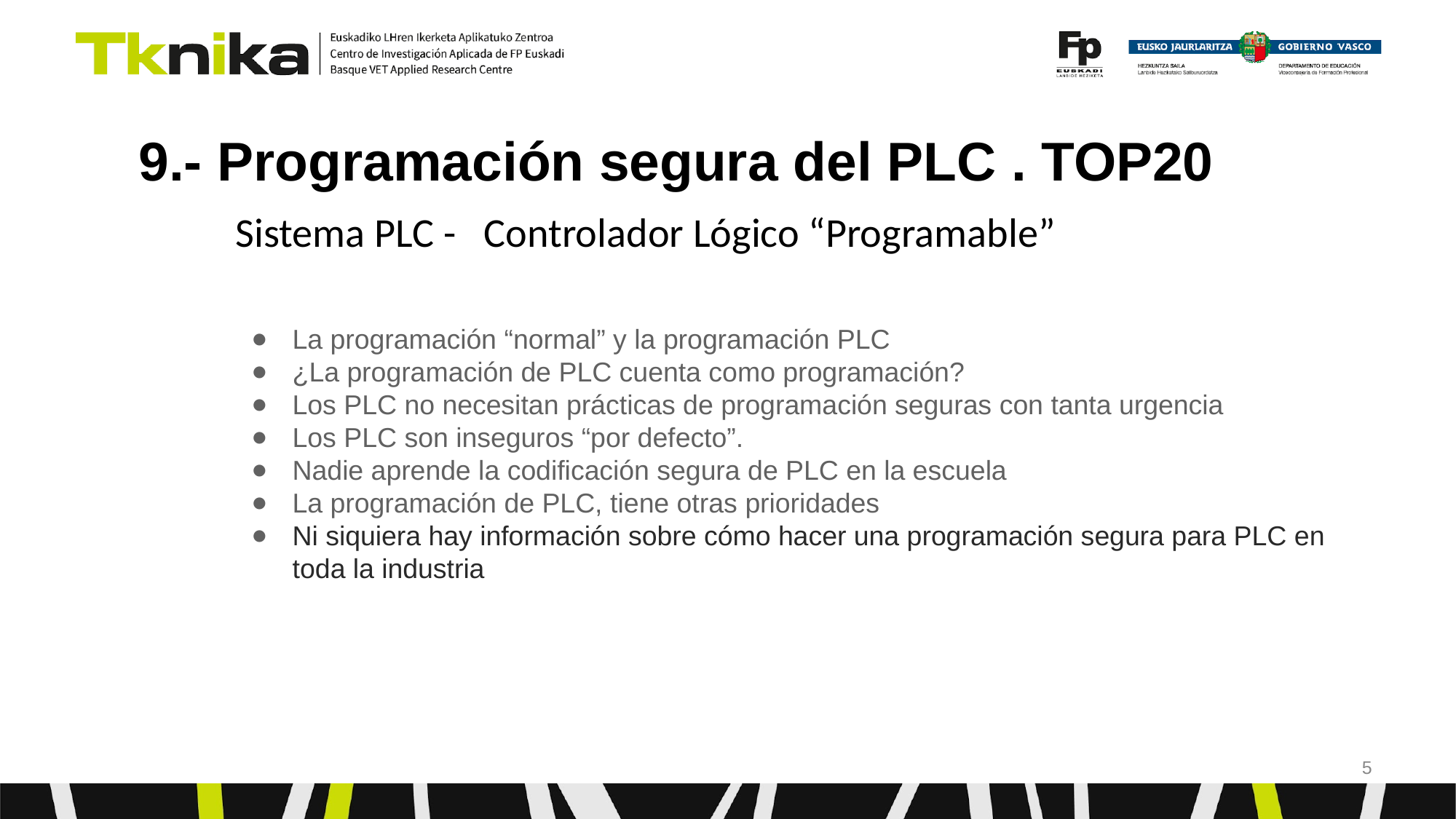

9.- Programación segura del PLC . TOP20

Sistema PLC -   Controlador Lógico “Programable”
La programación “normal” y la programación PLC
¿La programación de PLC cuenta como programación?
Los PLC no necesitan prácticas de programación seguras con tanta urgencia
Los PLC son inseguros “por defecto”.
Nadie aprende la codificación segura de PLC en la escuela
La programación de PLC, tiene otras prioridades
Ni siquiera hay información sobre cómo hacer una programación segura para PLC en toda la industria
5